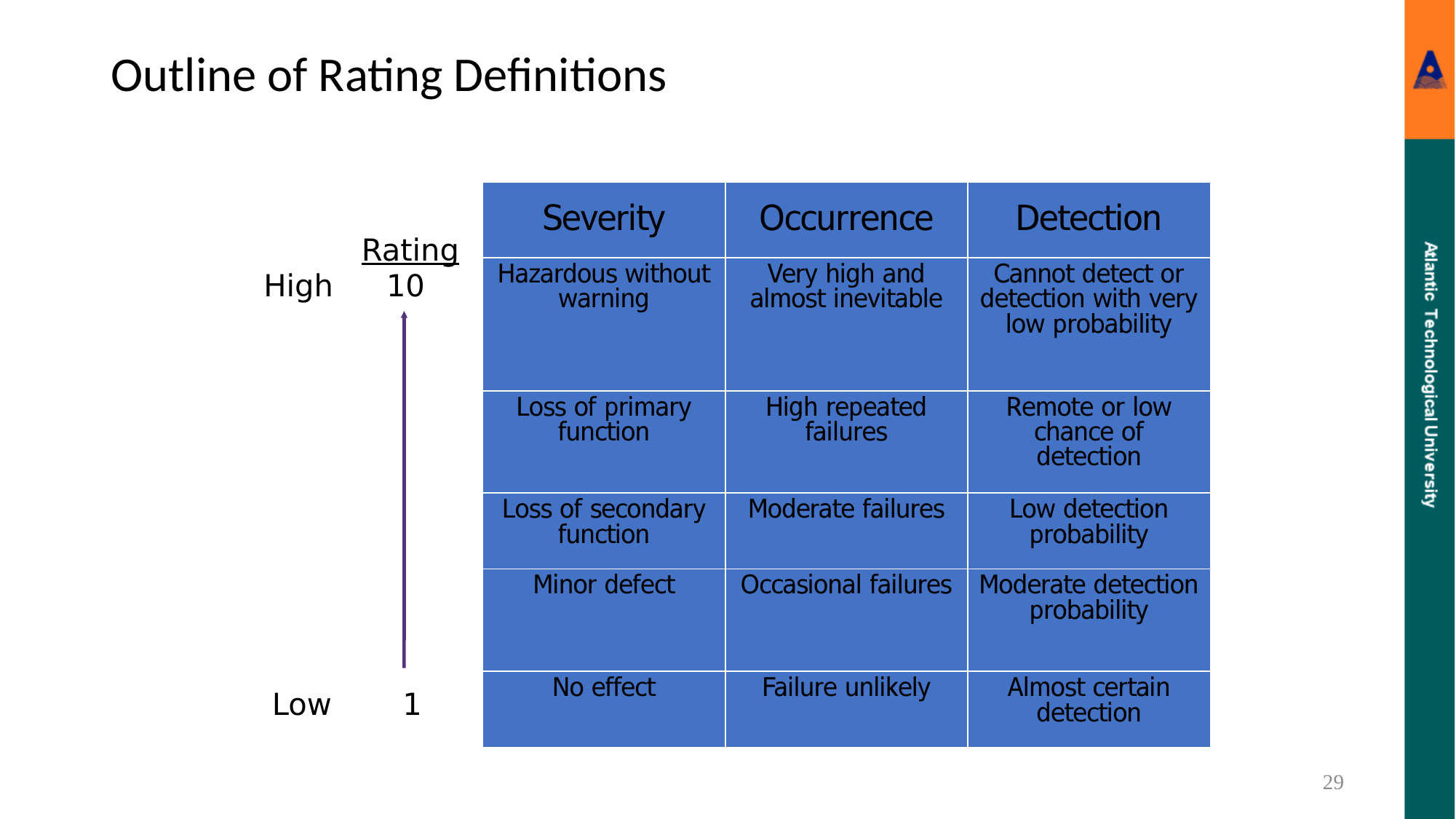

# Outline of Rating Definitions
| Severity | Occurrence | Detection |
| --- | --- | --- |
| Hazardous without warning | Very high and almost inevitable | Cannot detect or detection with very low probability |
| Loss of primary function | High repeated failures | Remote or low chance of detection |
| Loss of secondary function | Moderate failures | Low detection probability |
| Minor defect | Occasional failures | Moderate detection probability |
| No effect | Failure unlikely | Almost certain detection |
Rating
High	10

Low	1
29